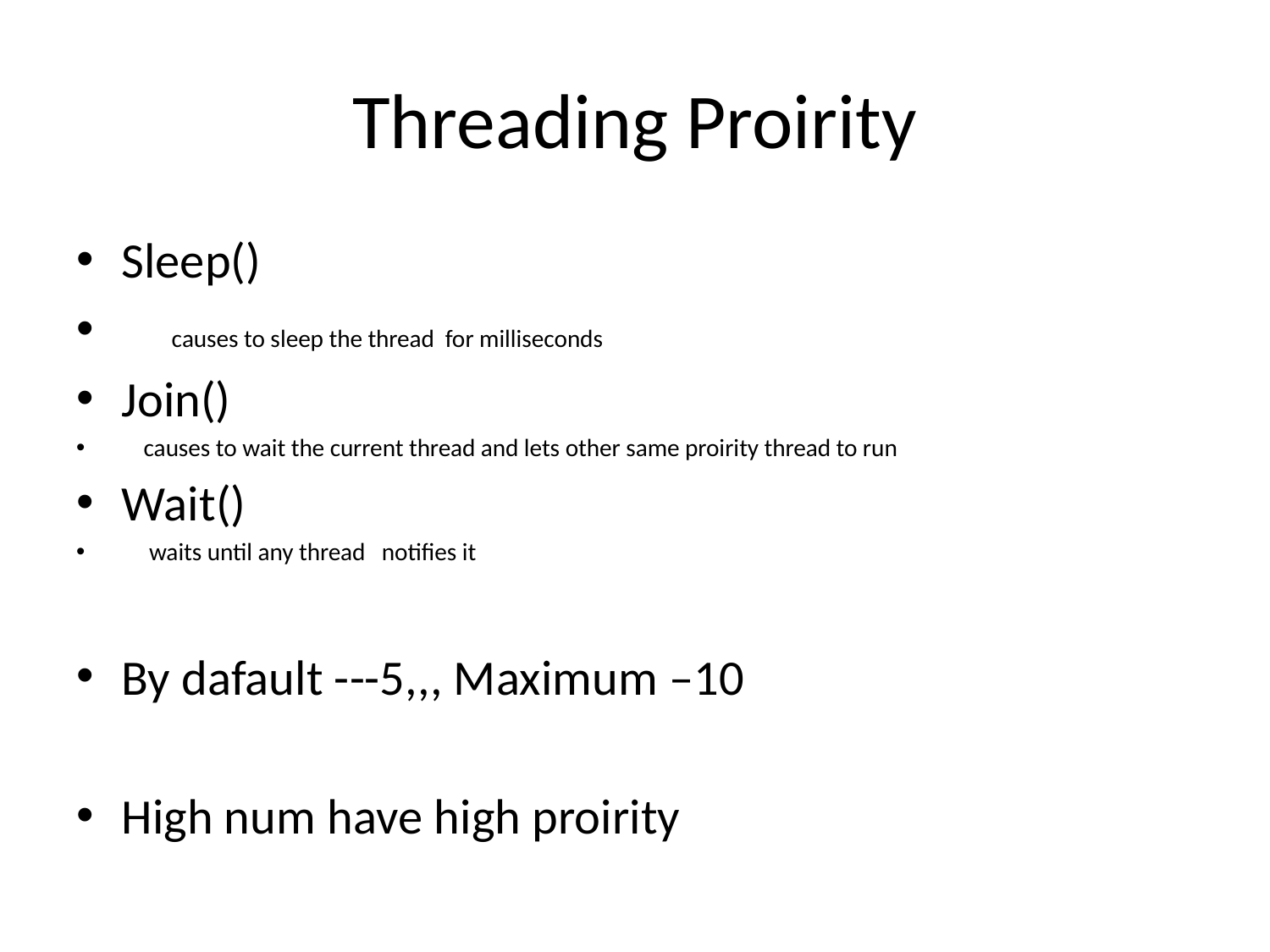

# Threading Proirity
Sleep()
      causes to sleep the thread  for milliseconds
Join()
    causes to wait the current thread and lets other same proirity thread to run
Wait()
     waits until any thread   notifies it

By dafault ---5,,, Maximum –10

High num have high proirity